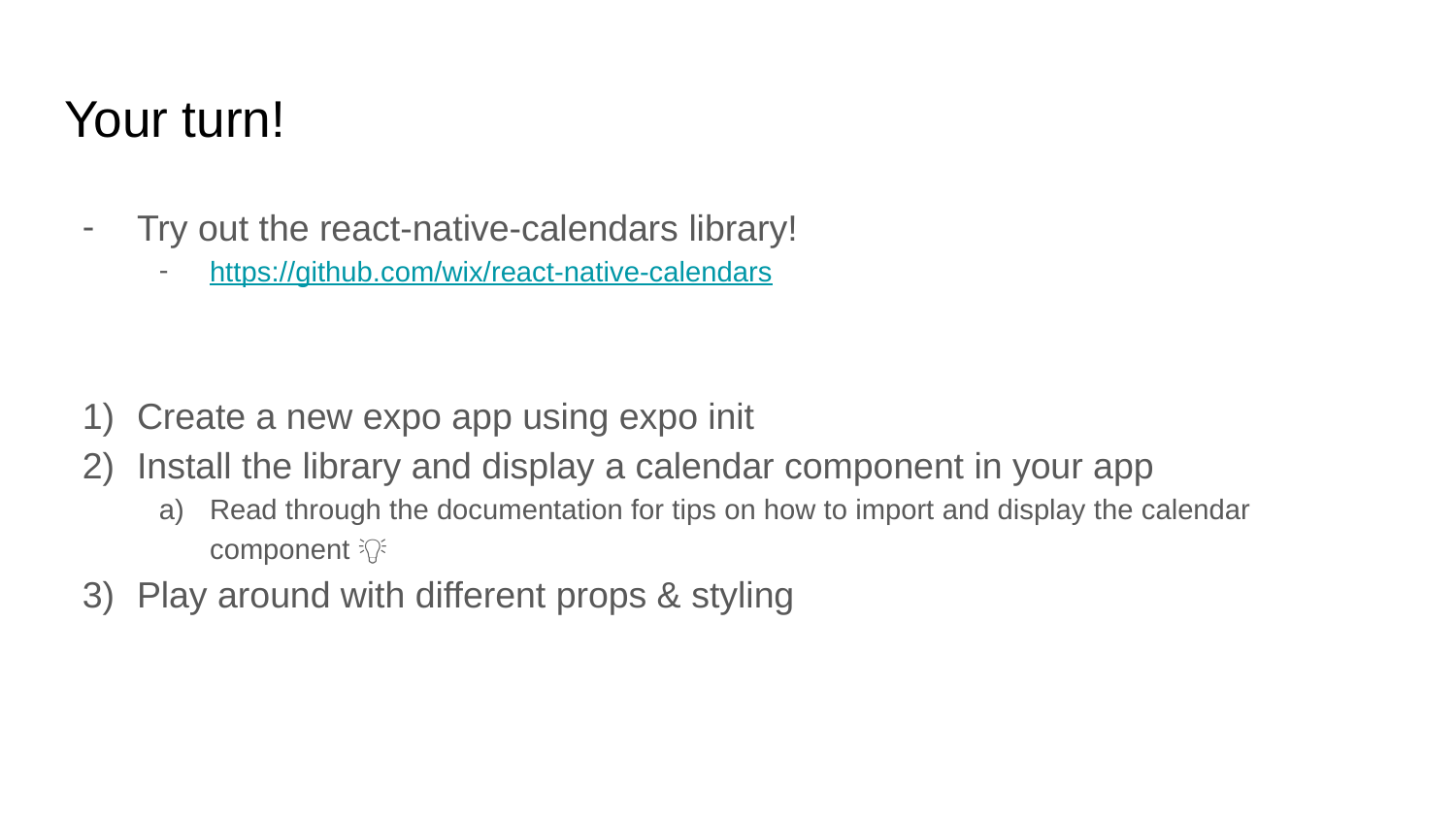

# Your turn!
Try out the react-native-calendars library!
https://github.com/wix/react-native-calendars

Create a new expo app using expo init
Install the library and display a calendar component in your app
Read through the documentation for tips on how to import and display the calendar component 💡
Play around with different props & styling